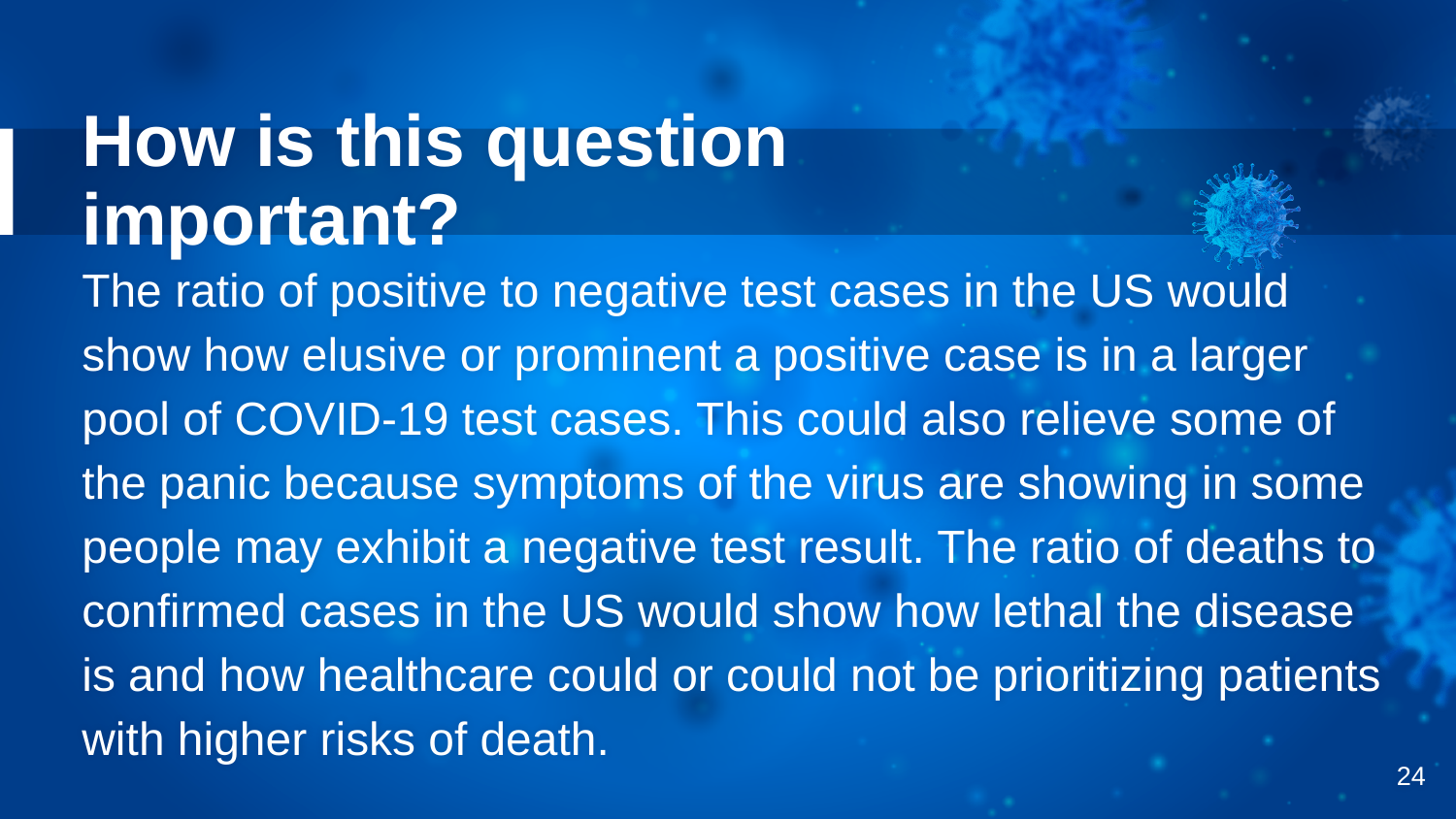

# How is this question important?
The ratio of positive to negative test cases in the US would show how elusive or prominent a positive case is in a larger pool of COVID-19 test cases. This could also relieve some of the panic because symptoms of the virus are showing in some people may exhibit a negative test result. The ratio of deaths to confirmed cases in the US would show how lethal the disease is and how healthcare could or could not be prioritizing patients with higher risks of death.
24